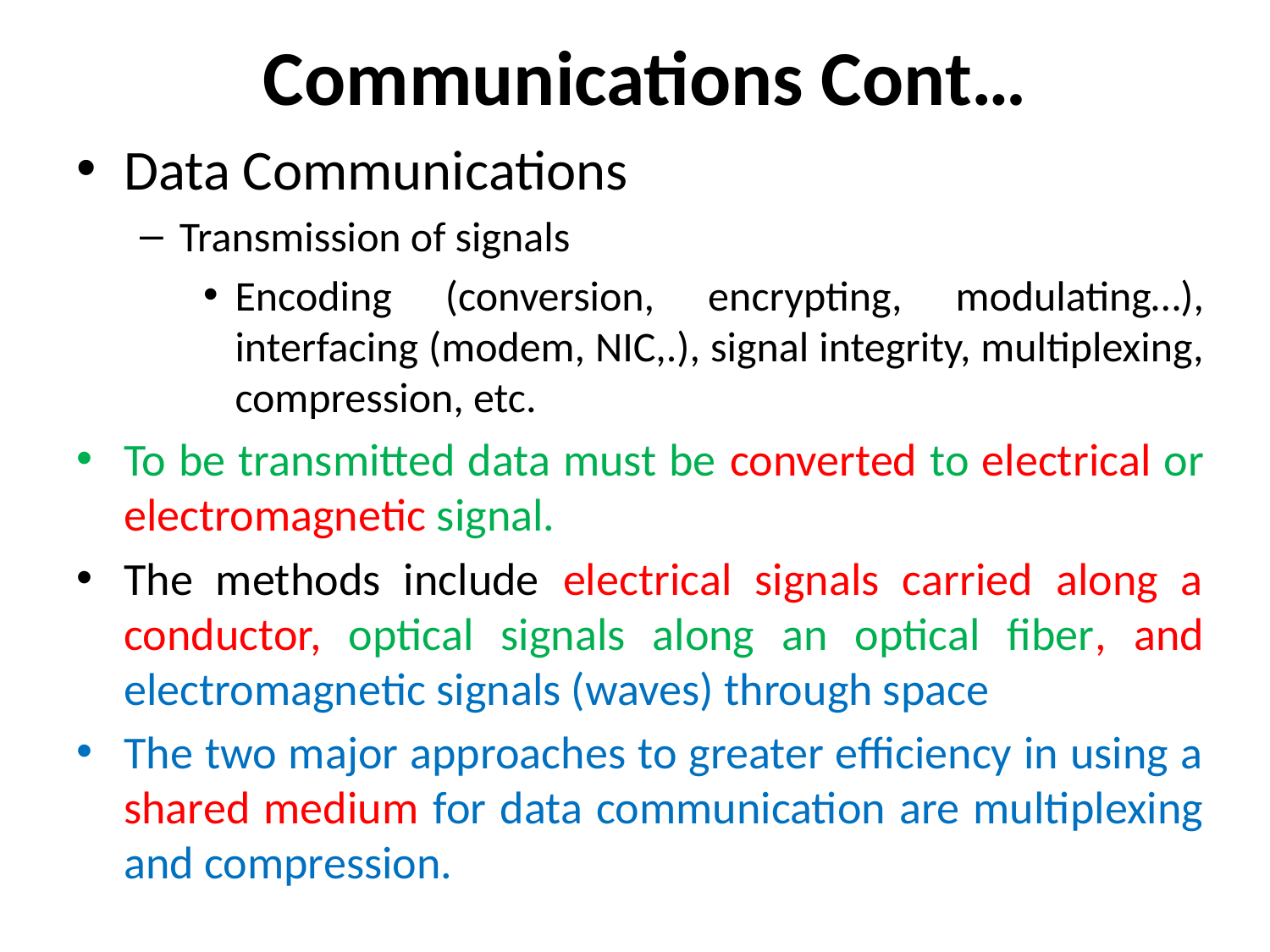

# Communications Cont…
Data Communications
Transmission of signals
Encoding (conversion, encrypting, modulating…), interfacing (modem, NIC,.), signal integrity, multiplexing, compression, etc.
To be transmitted data must be converted to electrical or electromagnetic signal.
The methods include electrical signals carried along a conductor, optical signals along an optical fiber, and electromagnetic signals (waves) through space
The two major approaches to greater efficiency in using a shared medium for data communication are multiplexing and compression.